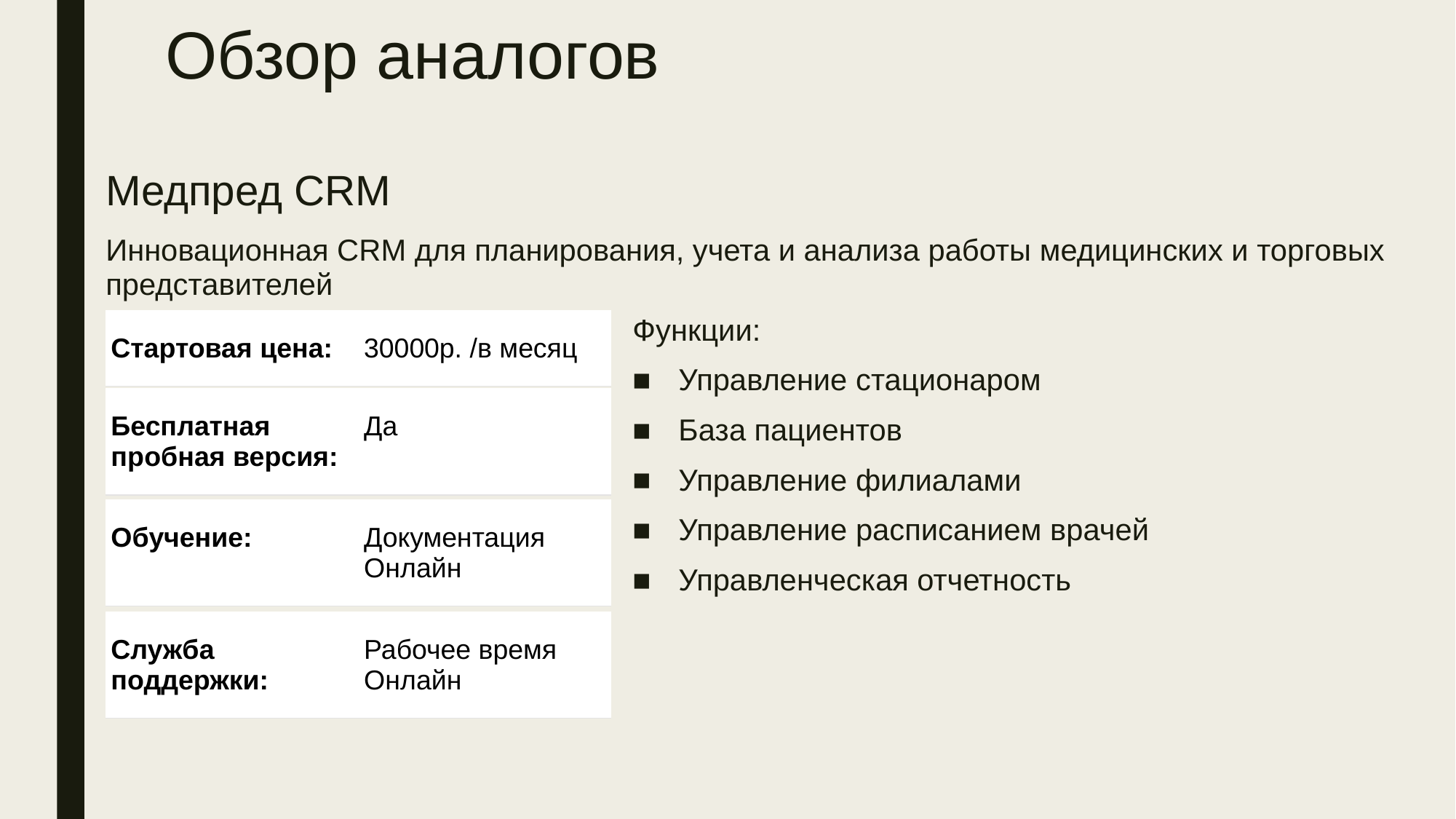

# Обзор аналогов
Медпред CRM
Инновационная CRM для планирования, учета и анализа работы медицинских и торговых представителей

| Стартовая цена: | 30000р. /в месяц |
| --- | --- |
Функции:
Управление стационаром
База пациентов
Управление филиалами
Управление расписанием врачей
Управленческая отчетность
| Бесплатная пробная версия: | Да |
| --- | --- |
| Обучение: | Документация Онлайн |
| --- | --- |
| Службa поддержки: | Рабочее время Онлайн |
| --- | --- |